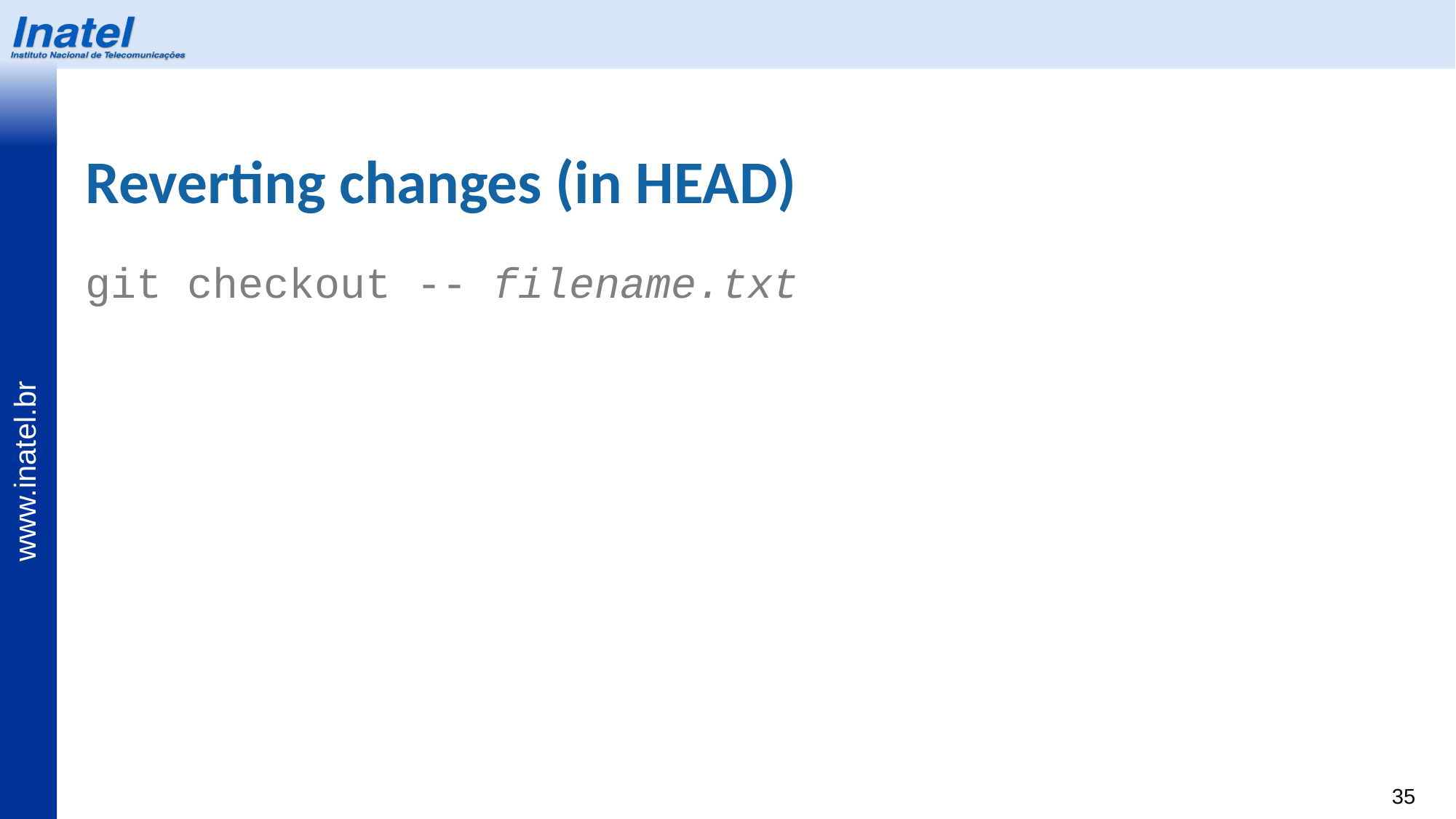

# Reverting changes (in HEAD)
git checkout -- filename.txt